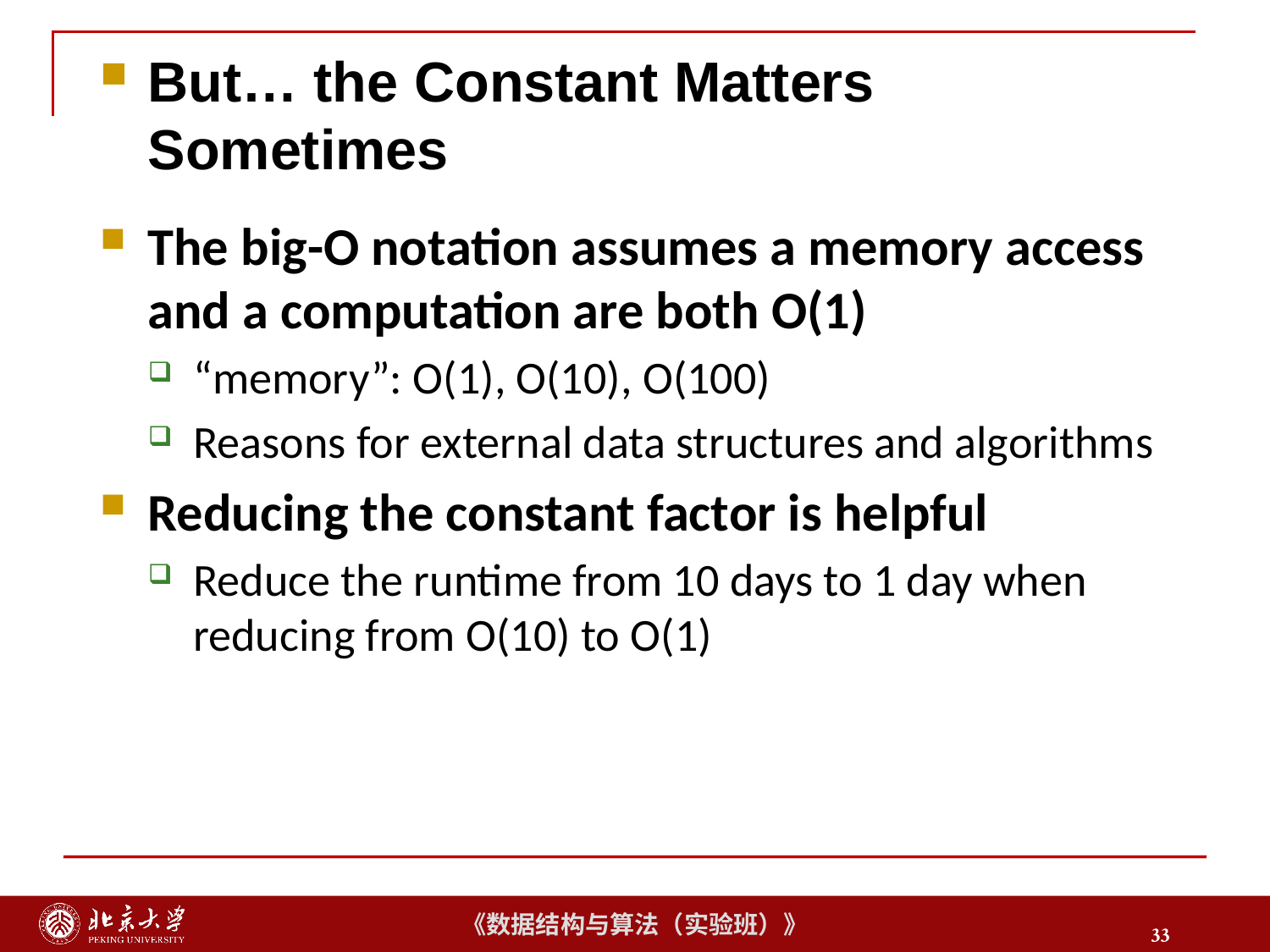

The big-O notation assumes a memory access and a computation are both O(1)
“memory”: O(1), O(10), O(100)
Reasons for external data structures and algorithms
Reducing the constant factor is helpful
Reduce the runtime from 10 days to 1 day when reducing from O(10) to O(1)
But… the Constant Matters Sometimes
33